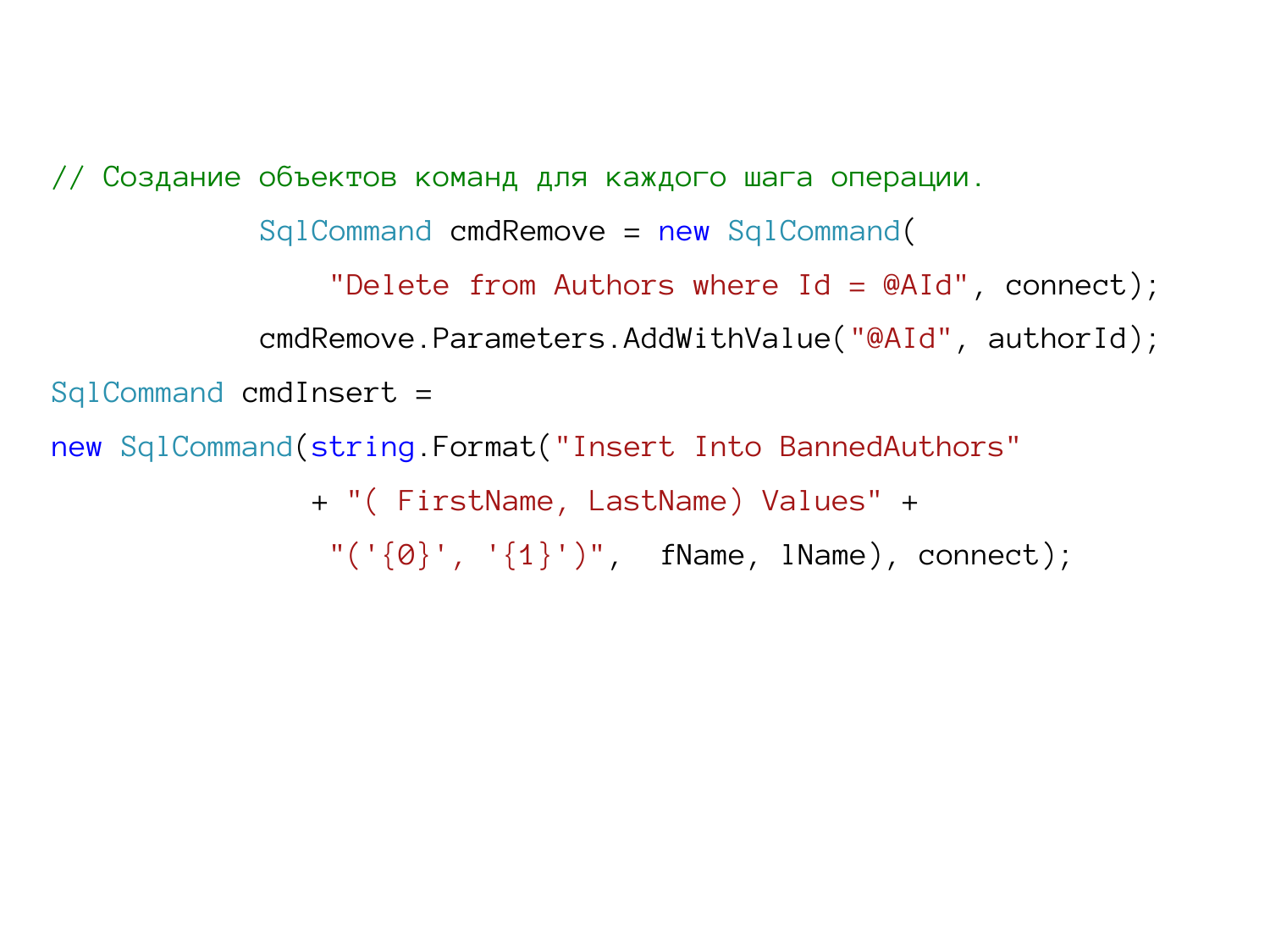

// Создание объектов команд для каждого шага операции.
            SqlCommand cmdRemove = new SqlCommand(
                "Delete from Authors where Id = @AId", connect);
            cmdRemove.Parameters.AddWithValue("@AId", authorId);
SqlCommand cmdInsert =
new SqlCommand(string.Format("Insert Into BannedAuthors"
               + "( FirstName, LastName) Values" +
                "('{0}', '{1}')",  fName, lName), connect);